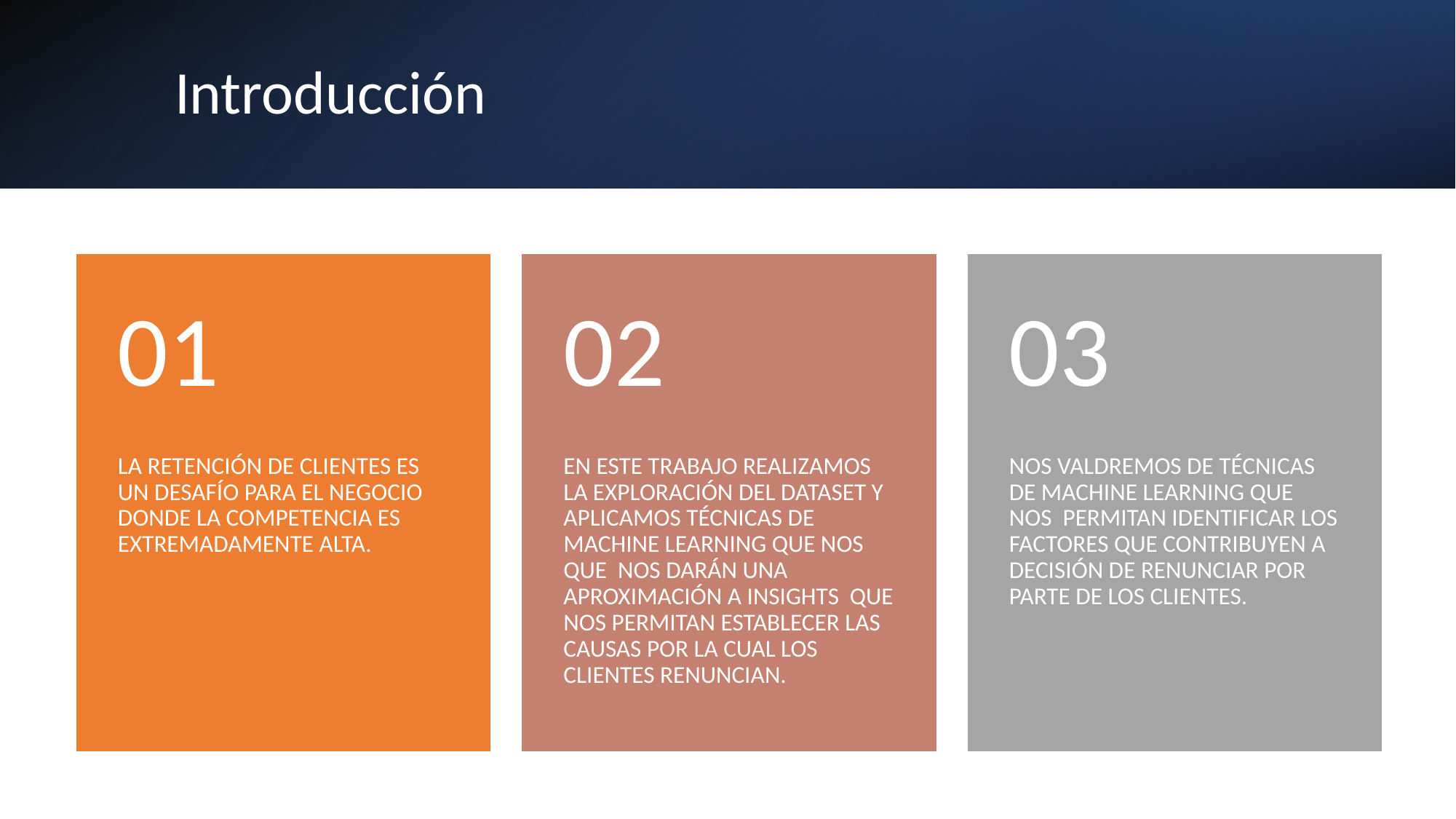

# Introducción
La retención de clientes es un desafío para el negocio donde la competencia es extremadamente alta.
01
En este trabajo realizamos  la exploración del dataset y  aplicamos técnicas de machine learning que nos que  nos darán una aproximación a insights  que nos permitan establecer las causas por la cual los clientes renuncian.
02
Nos valdremos de técnicas de machine learning que nos  permitan identificar los factores que contribuyen a  decisión de renunciar por parte de los clientes.
03